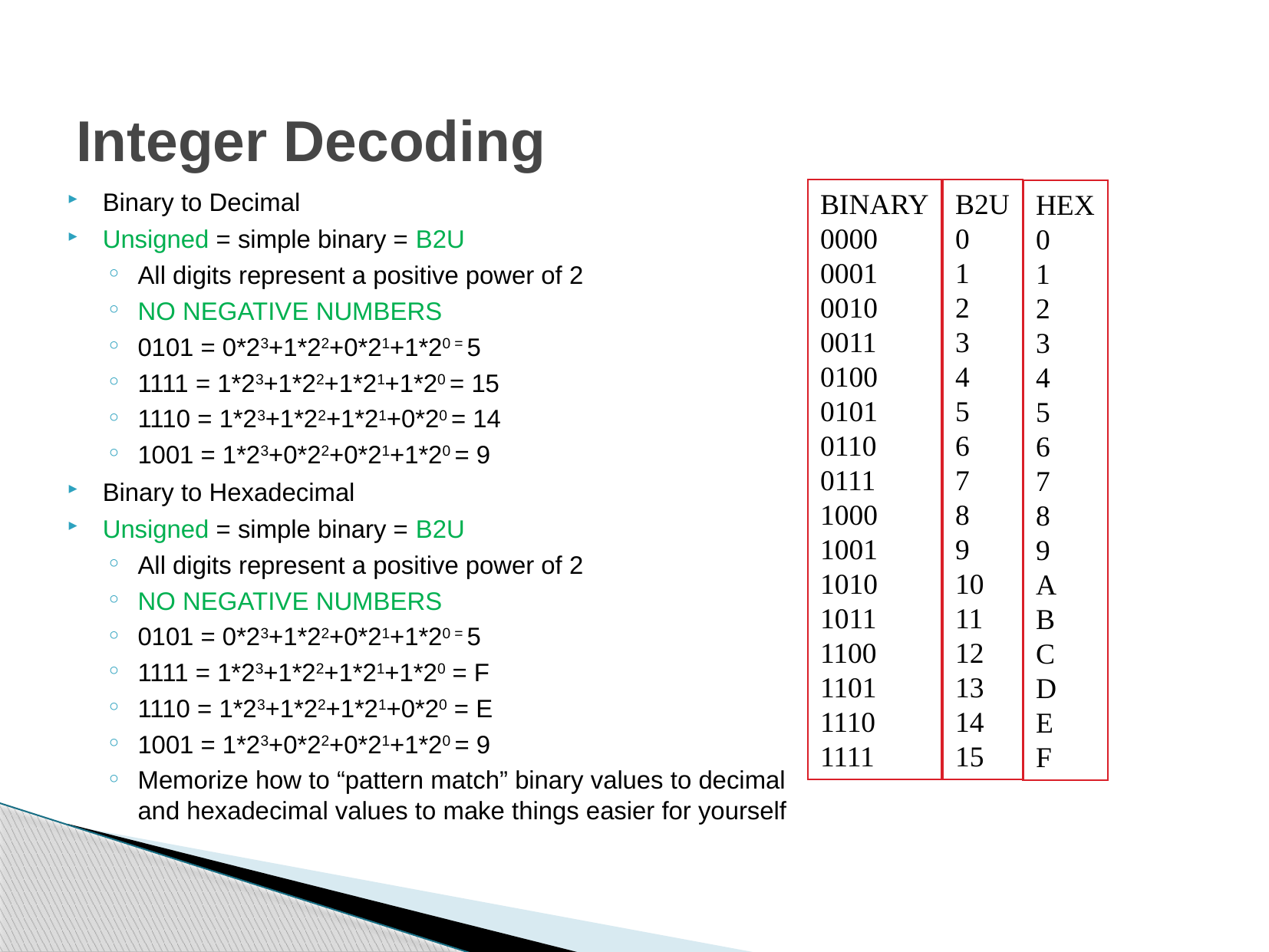

# Integer Decoding
Binary to Decimal
Unsigned = simple binary = B2U
All digits represent a positive power of 2
NO NEGATIVE NUMBERS
0101 = 0*23+1*22+0*21+1*20 = 5
1111 = 1*23+1*22+1*21+1*20 = 15
1110 = 1*23+1*22+1*21+0*20 = 14
1001 = 1*23+0*22+0*21+1*20 = 9
Binary to Hexadecimal
Unsigned = simple binary = B2U
All digits represent a positive power of 2
NO NEGATIVE NUMBERS
0101 = 0*23+1*22+0*21+1*20 = 5
1111 = 1*23+1*22+1*21+1*20 = F
1110 = 1*23+1*22+1*21+0*20 = E
1001 = 1*23+0*22+0*21+1*20 = 9
Memorize how to “pattern match” binary values to decimal and hexadecimal values to make things easier for yourself

BINARY
0000
0001
0010
0011
0100
0101
0110
0111
1000
1001
1010
1011
1100
1101
1110
1111
B2U
0
1
2
3
4
5
6
7
8
9
10
11
12
13
14
15
HEX
0
1
2
3
4
5
6
7
8
9
A
B
C
D
E
F